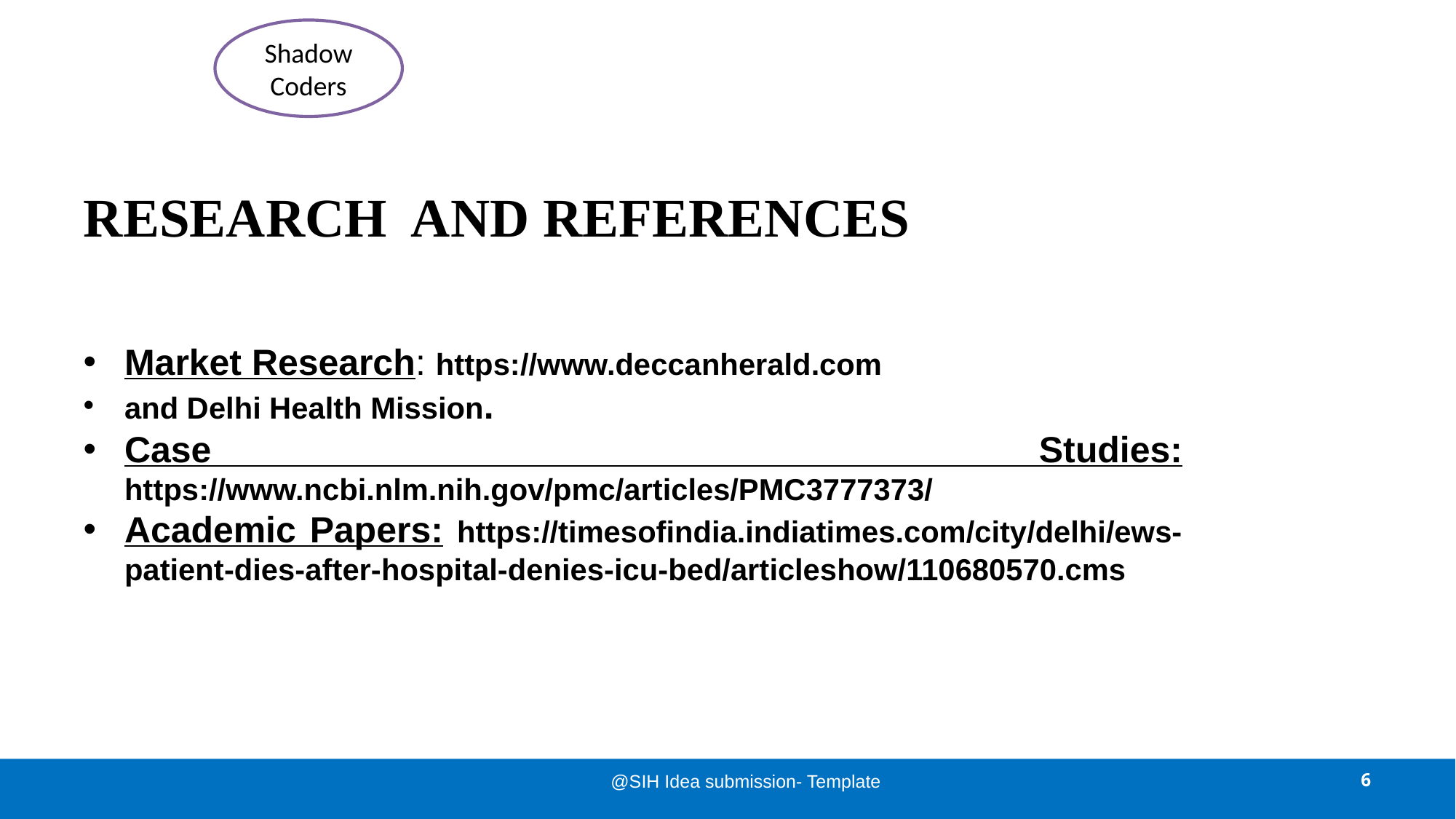

Shadow Coders
# RESEARCH  AND REFERENCES
Market Research: https://www.deccanherald.com
and Delhi Health Mission.
Case Studies: https://www.ncbi.nlm.nih.gov/pmc/articles/PMC3777373/
Academic Papers: https://timesofindia.indiatimes.com/city/delhi/ews-patient-dies-after-hospital-denies-icu-bed/articleshow/110680570.cms

@SIH Idea submission- Template
6